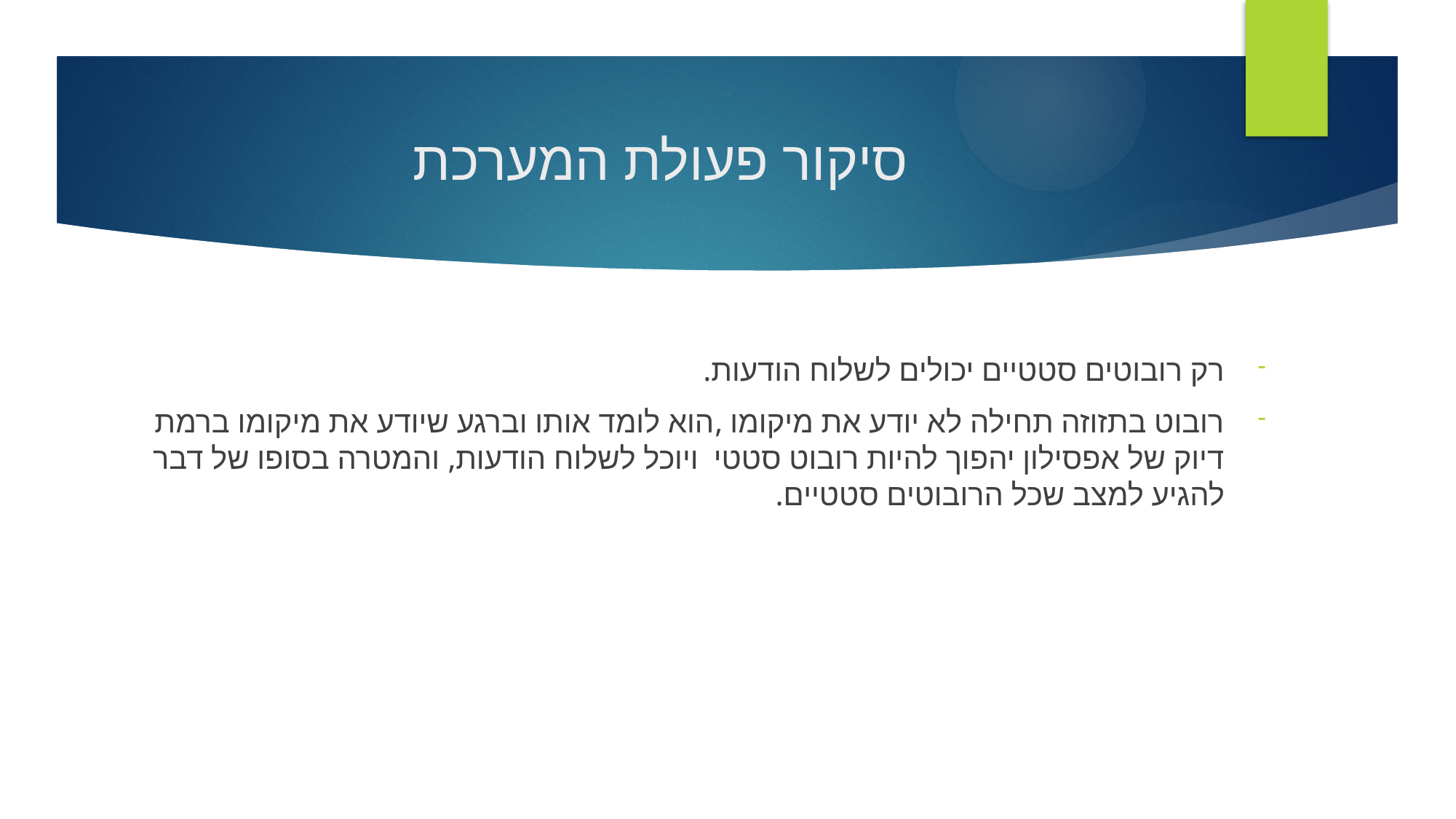

# סיקור פעולת המערכת

רק רובוטים סטטיים יכולים לשלוח הודעות.
רובוט בתזוזה תחילה לא יודע את מיקומו ,הוא לומד אותו וברגע שיודע את מיקומו ברמת דיוק של אפסילון יהפוך להיות רובוט סטטי  ויוכל לשלוח הודעות, והמטרה בסופו של דבר להגיע למצב שכל הרובוטים סטטיים.